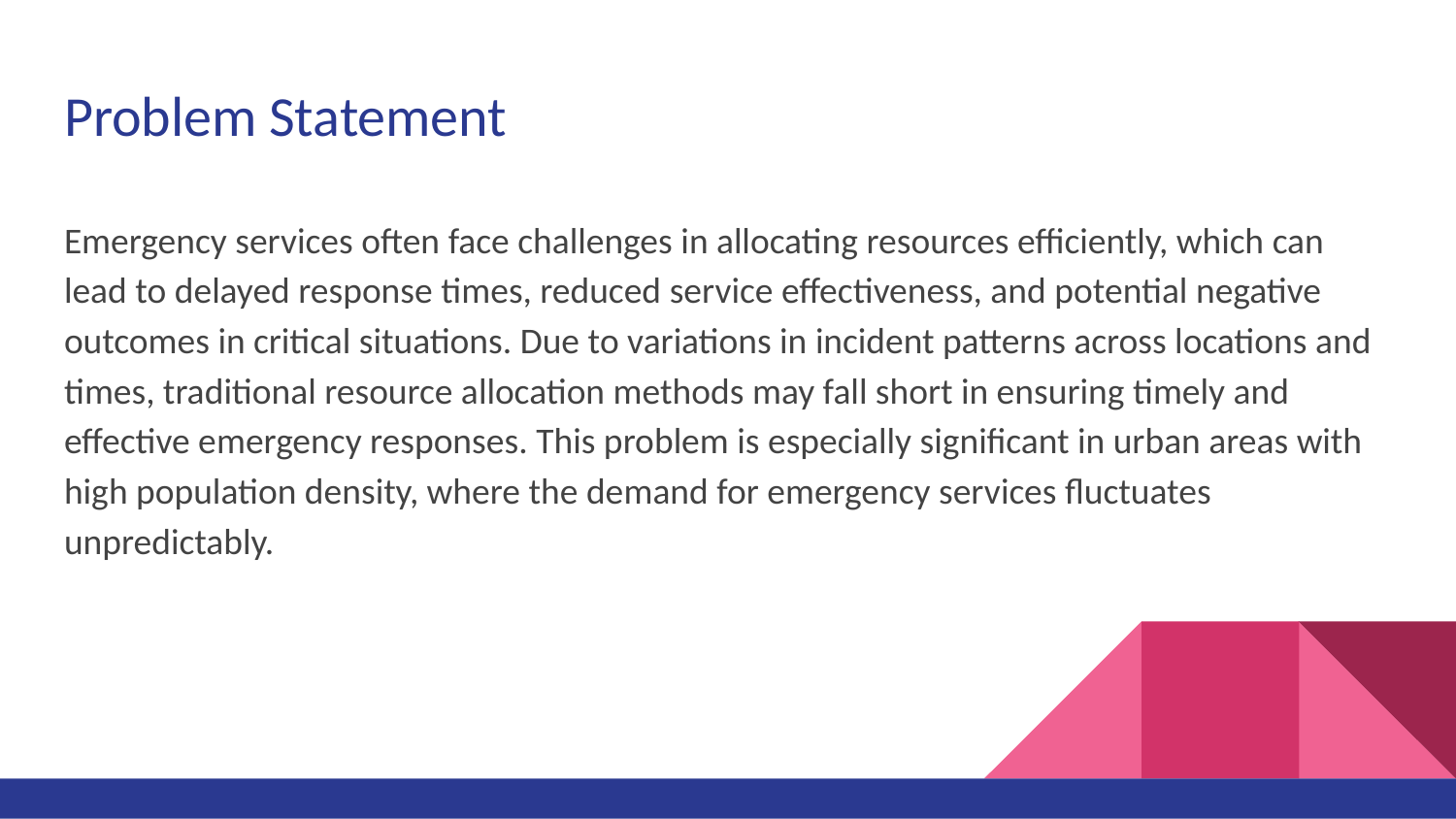

# Problem Statement
Emergency services often face challenges in allocating resources efficiently, which can lead to delayed response times, reduced service effectiveness, and potential negative outcomes in critical situations. Due to variations in incident patterns across locations and times, traditional resource allocation methods may fall short in ensuring timely and effective emergency responses. This problem is especially significant in urban areas with high population density, where the demand for emergency services fluctuates unpredictably.